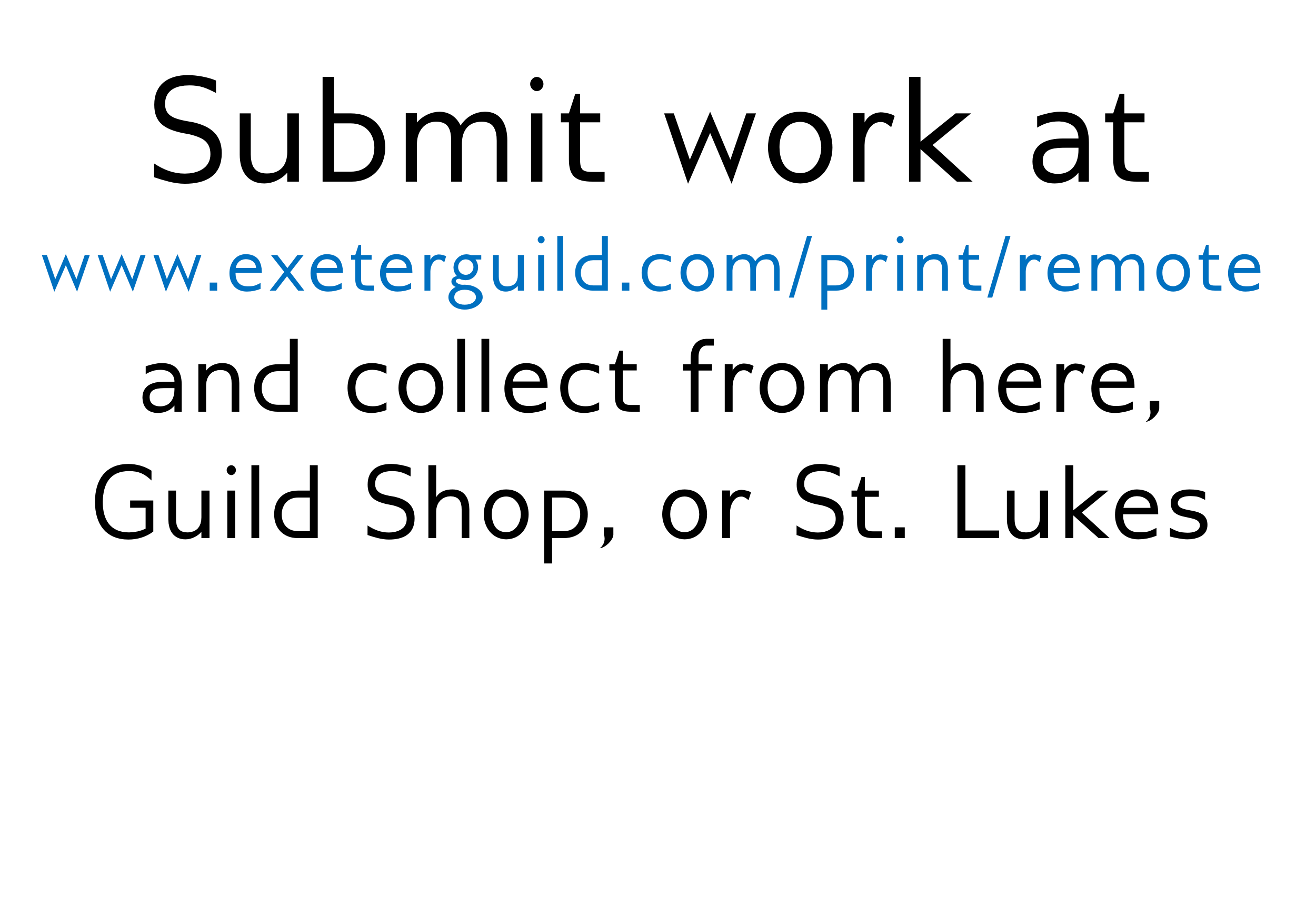

Submit work at www.exeterguild.com/print/remote
and collect from here,
Guild Shop, or St. Lukes